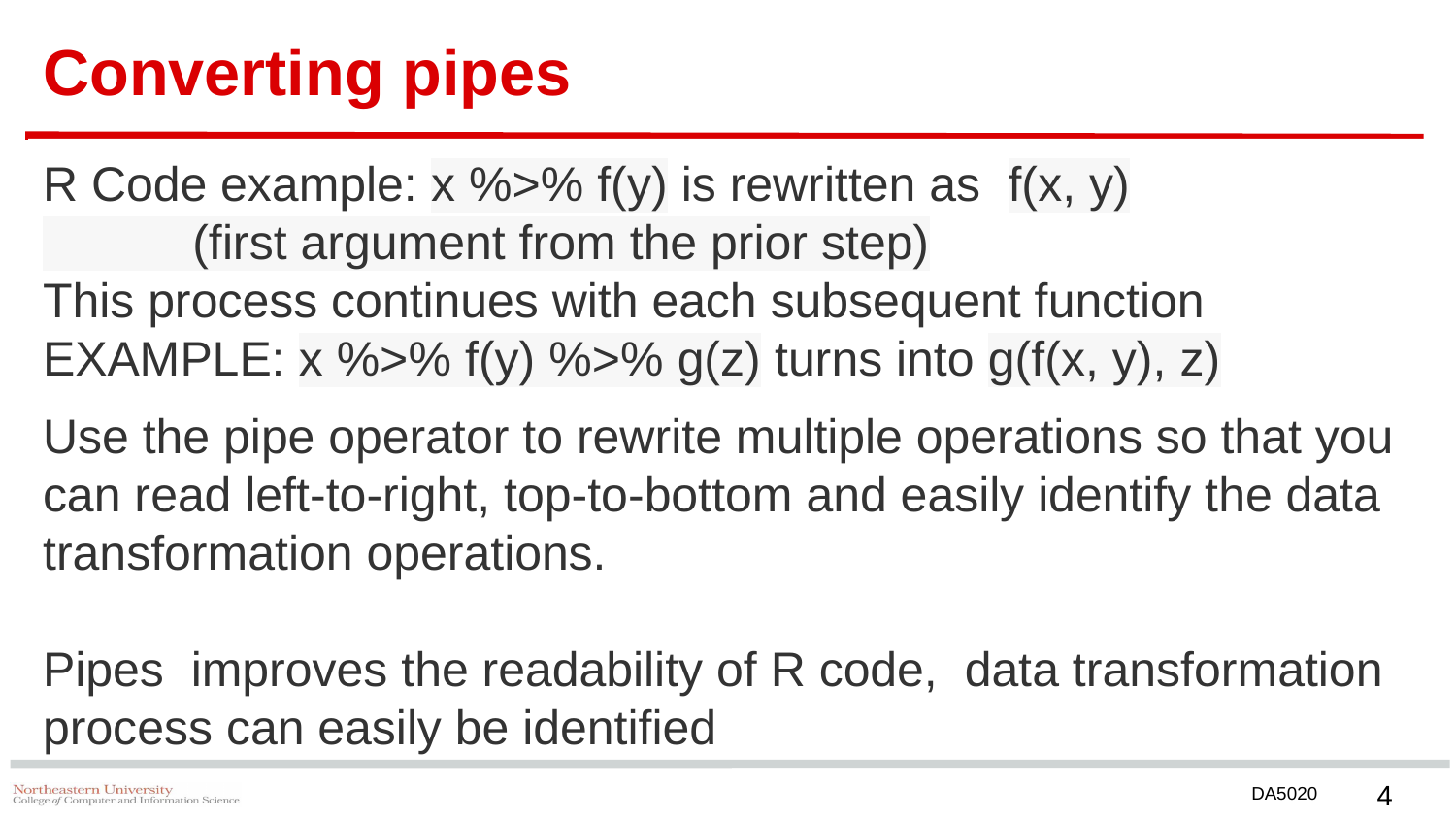

# Converting pipes
R Code example: x %>% f(y) is rewritten as  f(x, y)
           (first argument from the prior step)
This process continues with each subsequent function
EXAMPLE: x %>% f(y) %>% g(z) turns into g(f(x, y), z)

Use the pipe operator to rewrite multiple operations so that you can read left-to-right, top-to-bottom and easily identify the data transformation operations.

Pipes  improves the readability of R code,  data transformation process can easily be identified
4